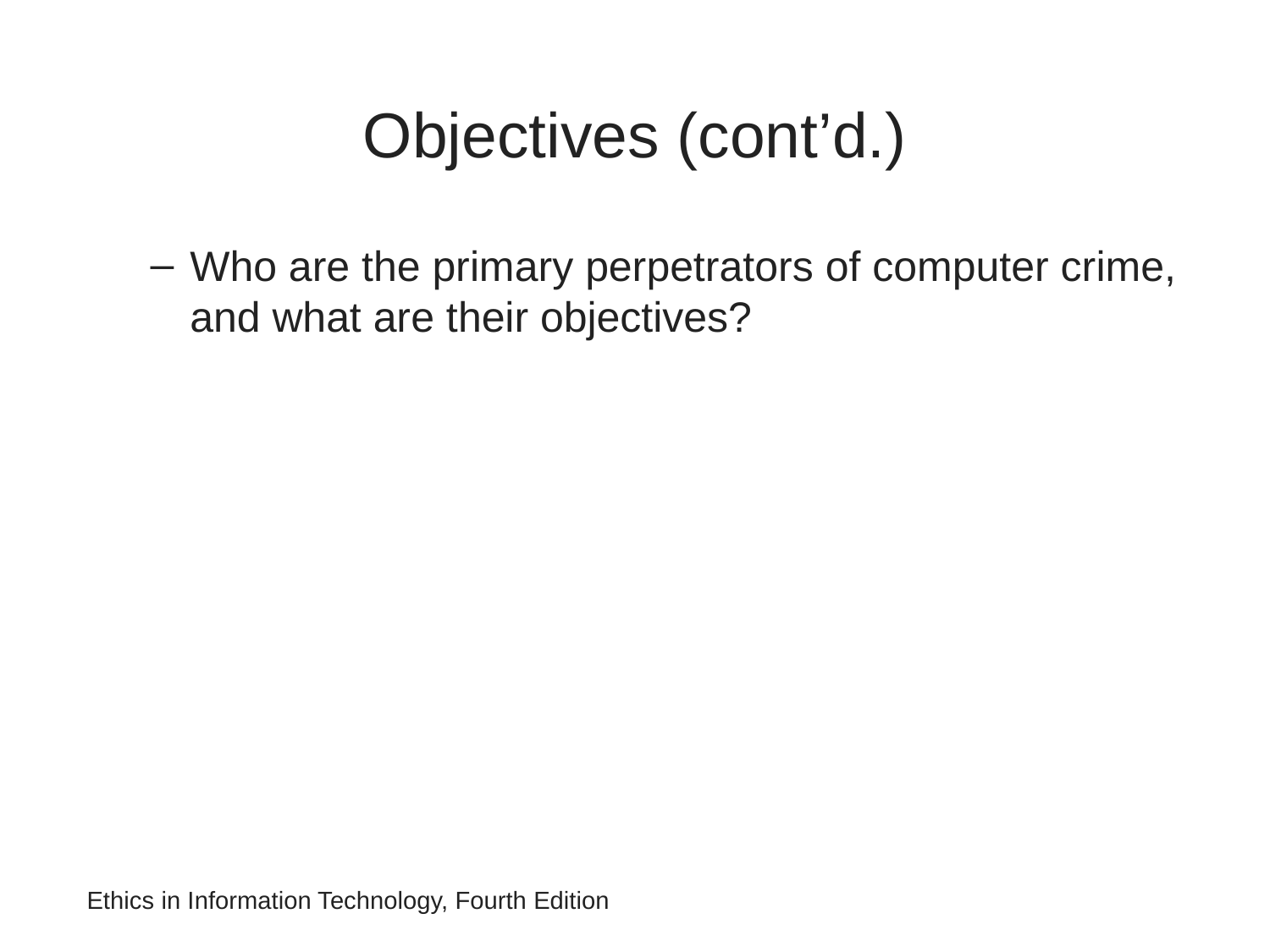

# Objectives (cont’d.)
Who are the primary perpetrators of computer crime, and what are their objectives?
Ethics in Information Technology, Fourth Edition